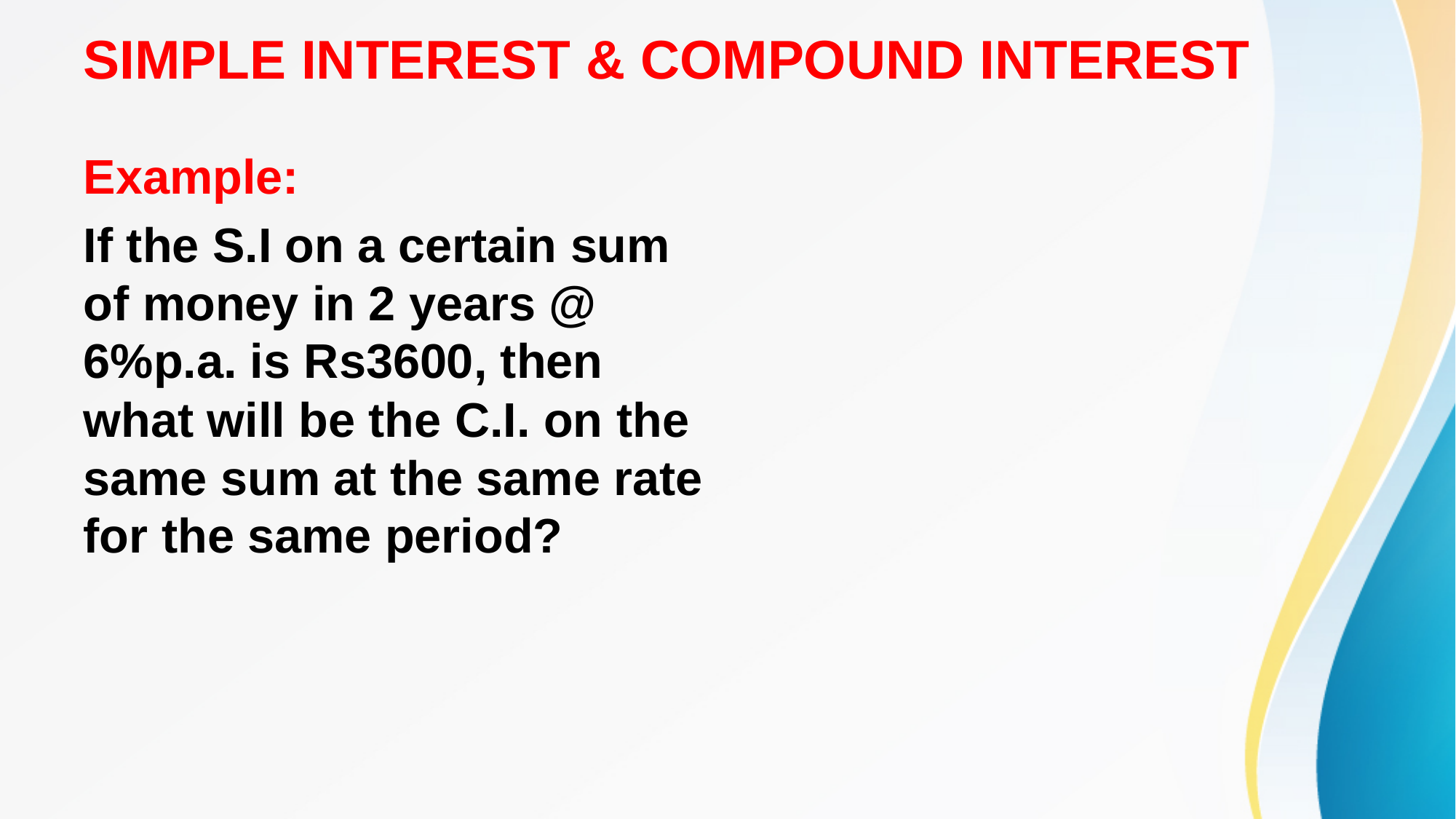

# SIMPLE INTEREST & COMPOUND INTEREST
Example:
If the S.I on a certain sum of money in 2 years @ 6%p.a. is Rs3600, then what will be the C.I. on the same sum at the same rate for the same period?